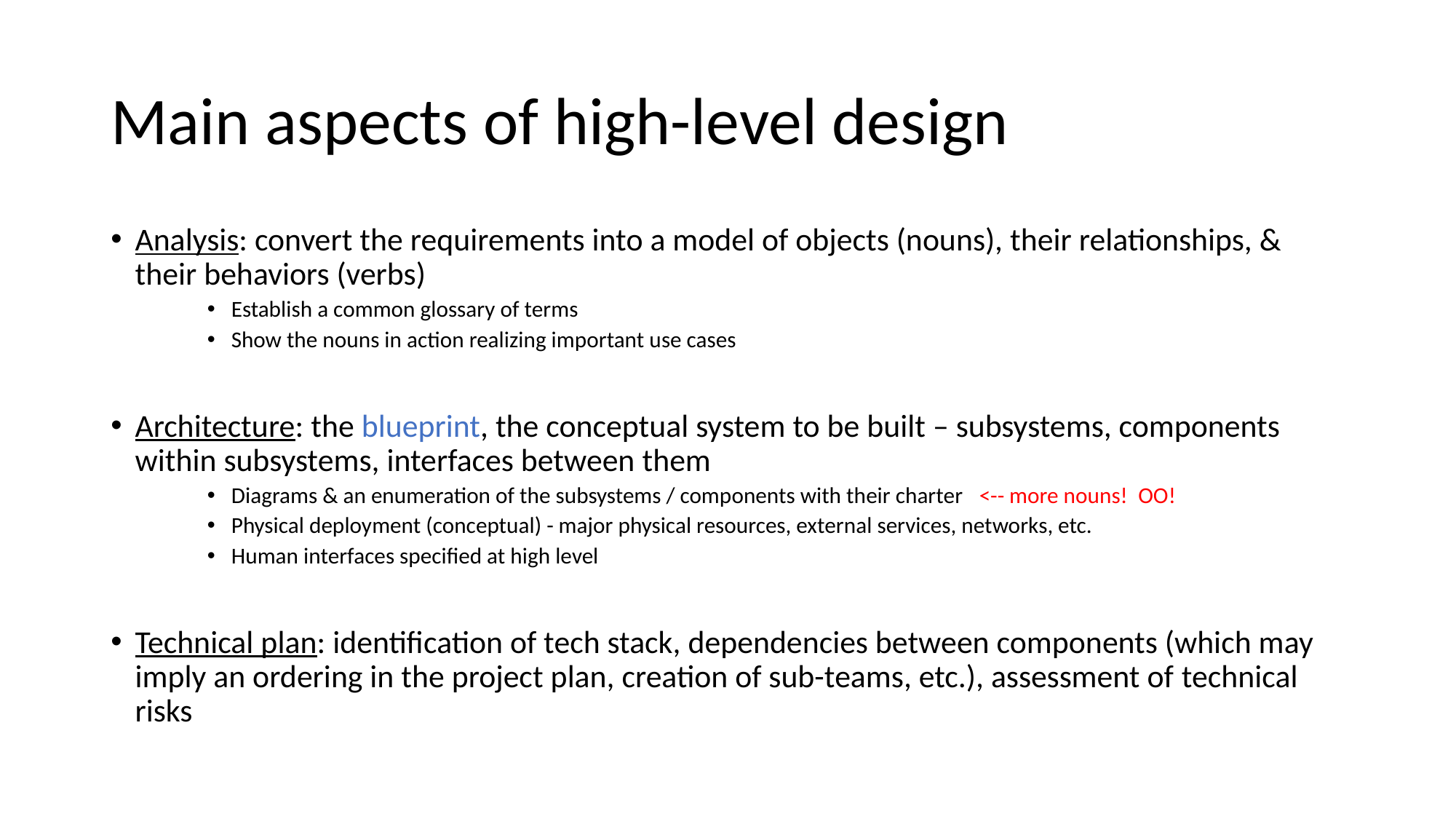

# Main aspects of high-level design
Analysis: convert the requirements into a model of objects (nouns), their relationships, & their behaviors (verbs)
Establish a common glossary of terms
Show the nouns in action realizing important use cases

Architecture: the blueprint, the conceptual system to be built – subsystems, components within subsystems, interfaces between them
Diagrams & an enumeration of the subsystems / components with their charter   <-- more nouns!  OO!
Physical deployment (conceptual) - major physical resources, external services, networks, etc.
Human interfaces specified at high level

Technical plan: identification of tech stack, dependencies between components (which may imply an ordering in the project plan, creation of sub-teams, etc.), assessment of technical risks